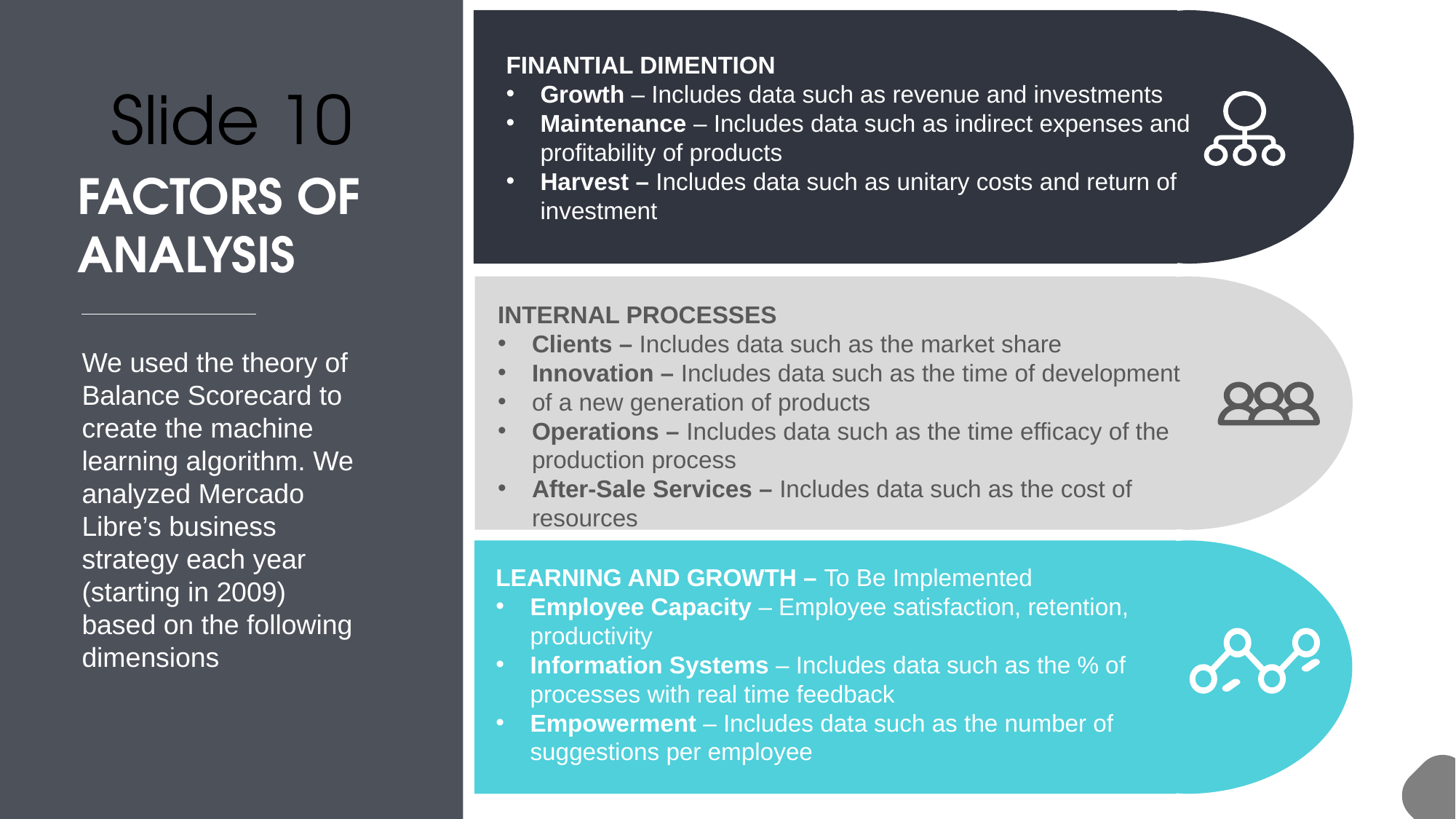

# Slide 10
FINANTIAL DIMENTION
Growth – Includes data such as revenue and investments
Maintenance – Includes data such as indirect expenses and profitability of products
Harvest – Includes data such as unitary costs and return of investment
FACTORS OF ANALYSIS

INTERNAL PROCESSES
Clients – Includes data such as the market share
Innovation – Includes data such as the time of development
of a new generation of products
Operations – Includes data such as the time efficacy of the production process
After-Sale Services – Includes data such as the cost of resources
We used the theory of Balance Scorecard to create the machine learning algorithm. We analyzed Mercado Libre’s business strategy each year (starting in 2009) based on the following dimensions

LEARNING AND GROWTH – To Be Implemented
Employee Capacity – Employee satisfaction, retention, productivity
Information Systems – Includes data such as the % of processes with real time feedback
Empowerment – Includes data such as the number of suggestions per employee